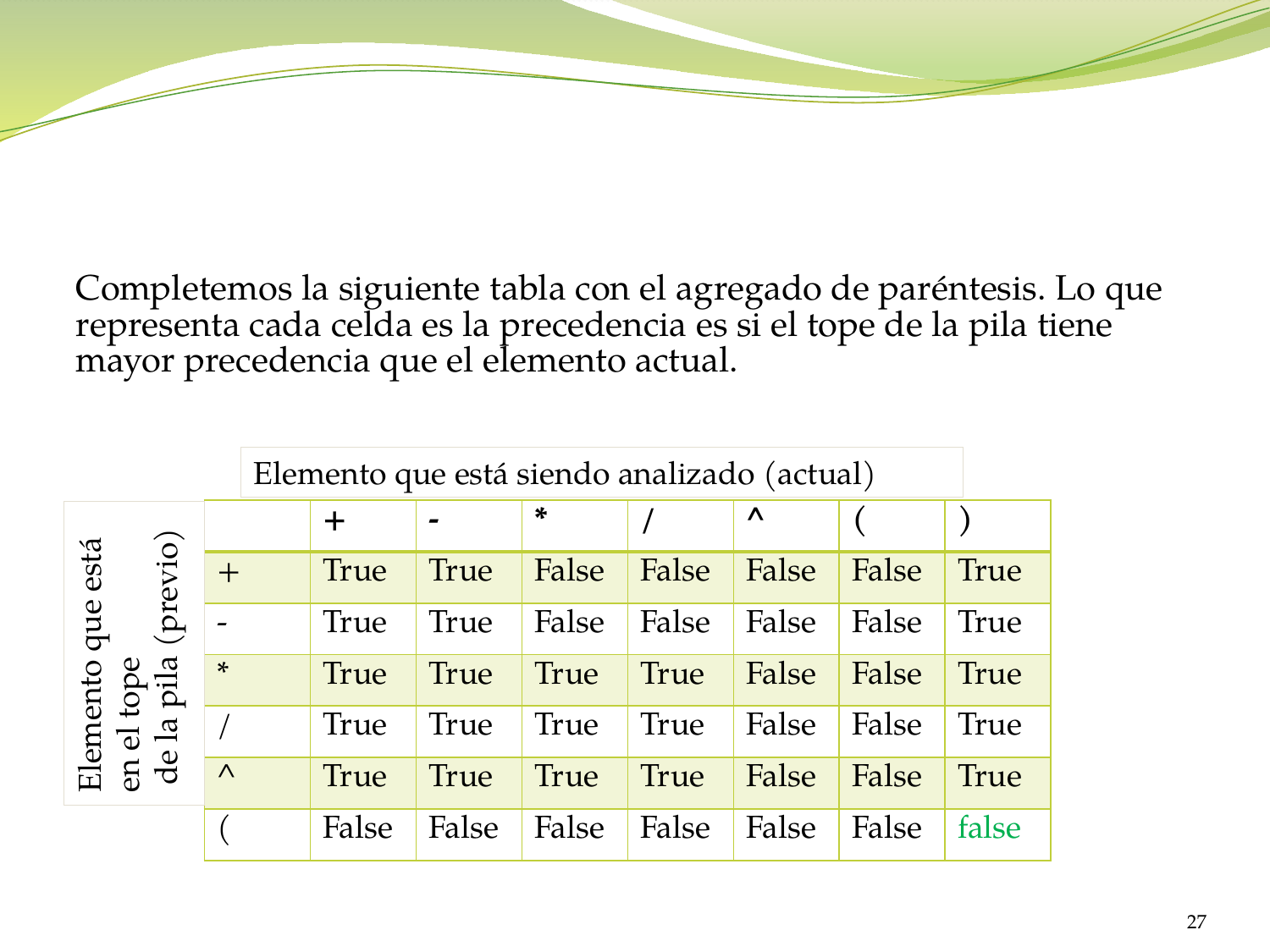

#
Completemos la siguiente tabla con el agregado de paréntesis. Lo que representa cada celda es la precedencia es si el tope de la pila tiene mayor precedencia que el elemento actual.
Elemento que está siendo analizado (actual)
|  | + | - | \* | / | ^ | ( | ) |
| --- | --- | --- | --- | --- | --- | --- | --- |
| + | True | True | False | False | False | False | True |
| - | True | True | False | False | False | False | True |
| \* | True | True | True | True | False | False | True |
| / | True | True | True | True | False | False | True |
| ^ | True | True | True | True | False | False | True |
| ( | False | False | False | False | False | False | false |
Elemento que está
en el tope
 de la pila (previo)
27